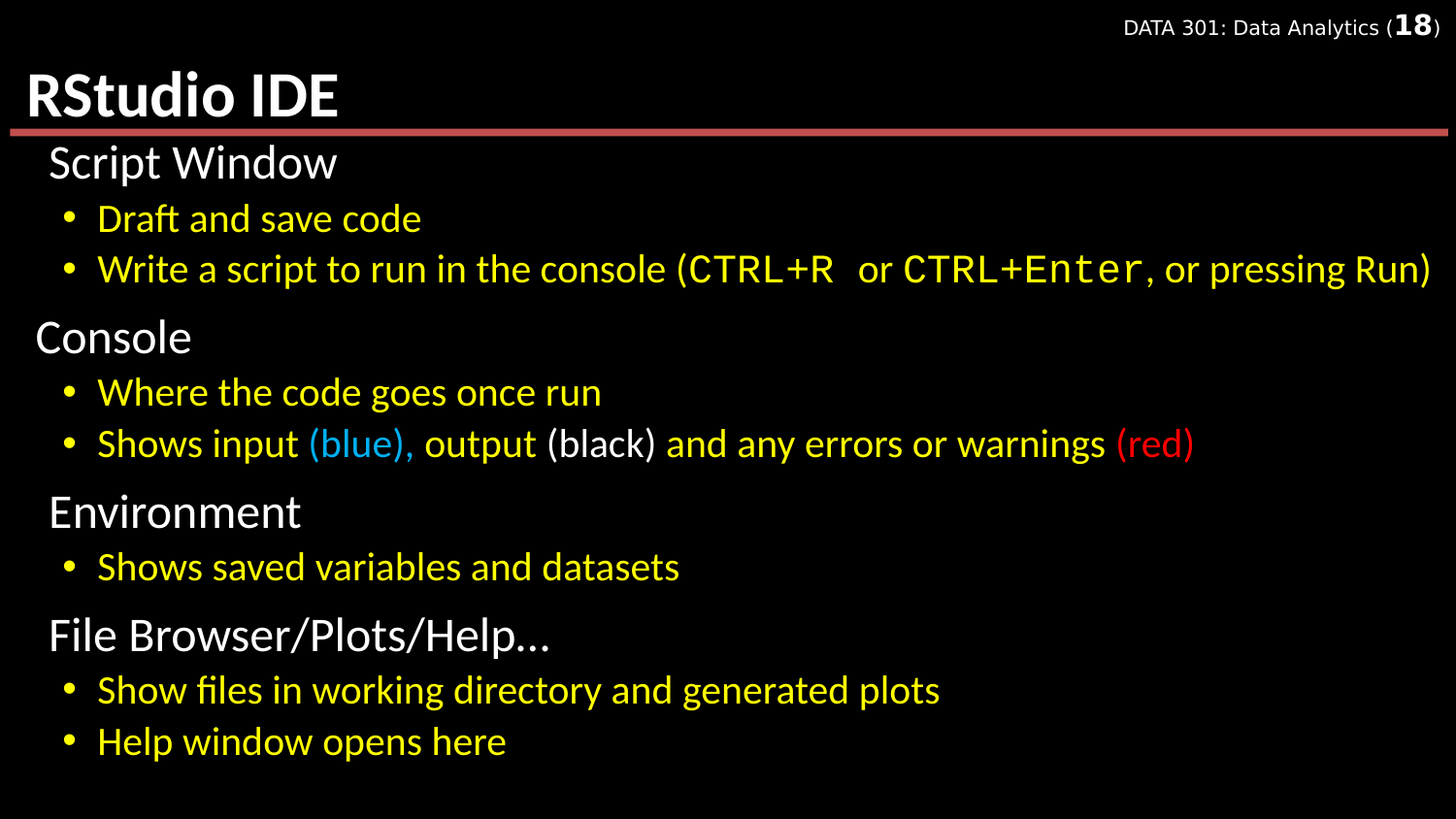

# RStudio IDE
Script Window
Draft and save code
Write a script to run in the console (CTRL+R or CTRL+Enter, or pressing Run)
 Console
Where the code goes once run
Shows input (blue), output (black) and any errors or warnings (red)
Environment
Shows saved variables and datasets
File Browser/Plots/Help…
Show files in working directory and generated plots
Help window opens here